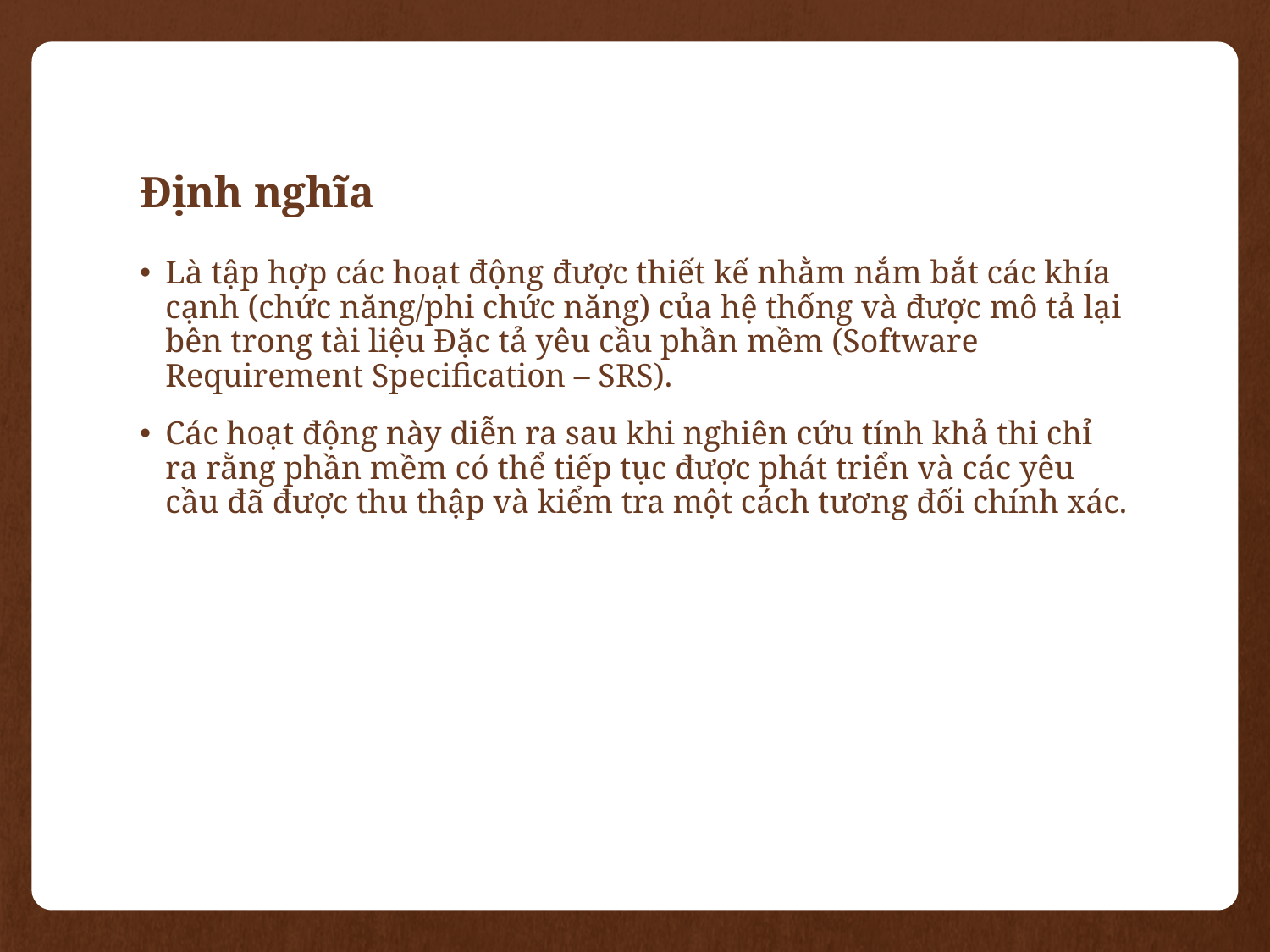

# Định nghĩa
Là tập hợp các hoạt động được thiết kế nhằm nắm bắt các khía cạnh (chức năng/phi chức năng) của hệ thống và được mô tả lại bên trong tài liệu Đặc tả yêu cầu phần mềm (Software Requirement Specification – SRS).
Các hoạt động này diễn ra sau khi nghiên cứu tính khả thi chỉ ra rằng phần mềm có thể tiếp tục được phát triển và các yêu cầu đã được thu thập và kiểm tra một cách tương đối chính xác.